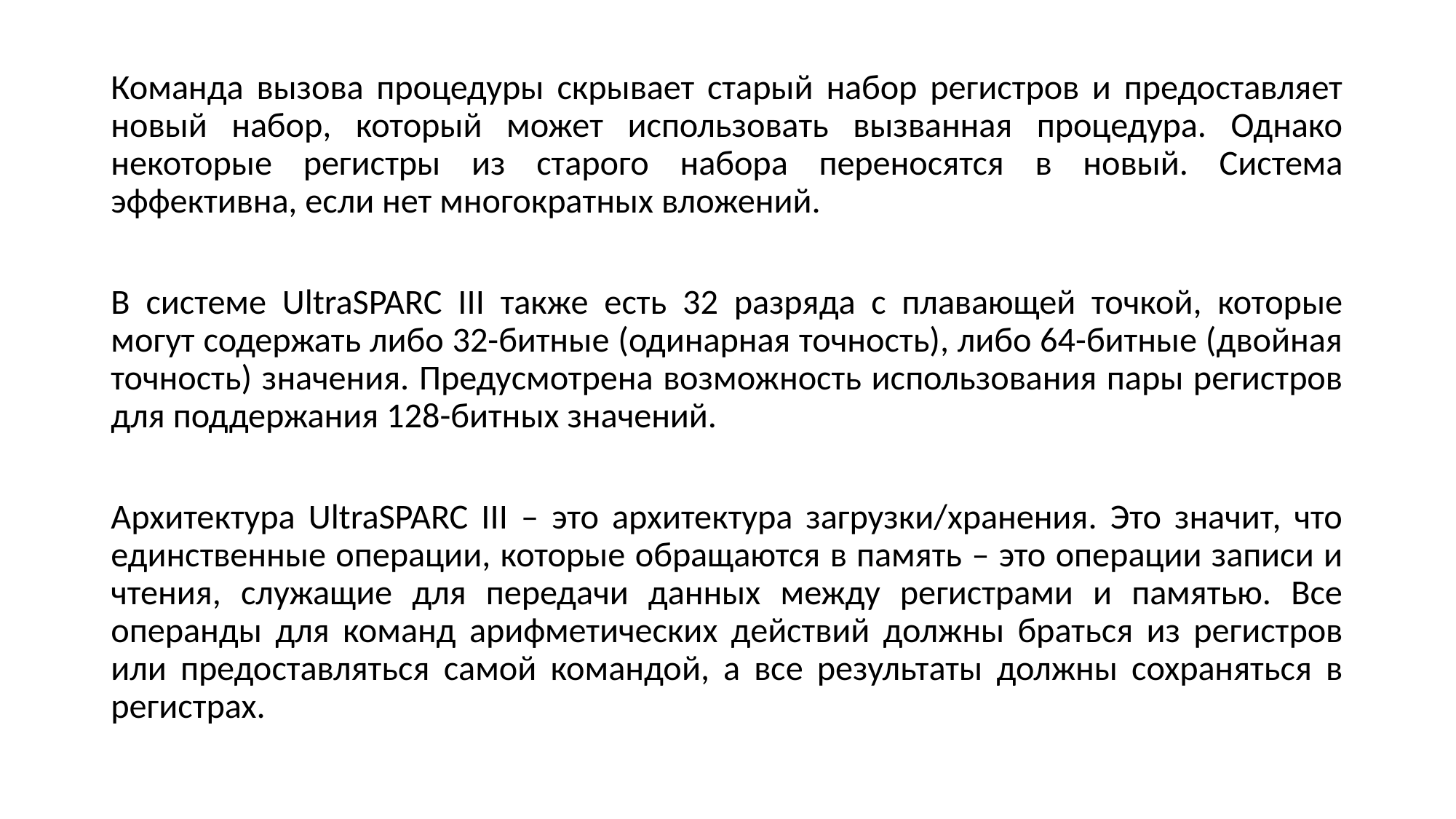

Команда вызова процедуры скрывает старый набор регистров и предоставляет новый набор, который может использовать вызванная процедура. Однако некоторые регистры из старого набора переносятся в новый. Система эффективна, если нет многократных вложений.

В системе UltraSPARC III также есть 32 разряда с плавающей точкой, которые могут содержать либо 32-битные (одинарная точность), либо 64-битные (двойная точность) значения. Предусмотрена возможность использования пары регистров для поддержания 128-битных значений.

Архитектура UltraSPARC III – это архитектура загрузки/хранения. Это значит, что единственные операции, которые обращаются в память – это операции записи и чтения, служащие для передачи данных между регистрами и памятью. Все операнды для команд арифметических действий должны браться из регистров или предоставляться самой командой, а все результаты должны сохраняться в регистрах.